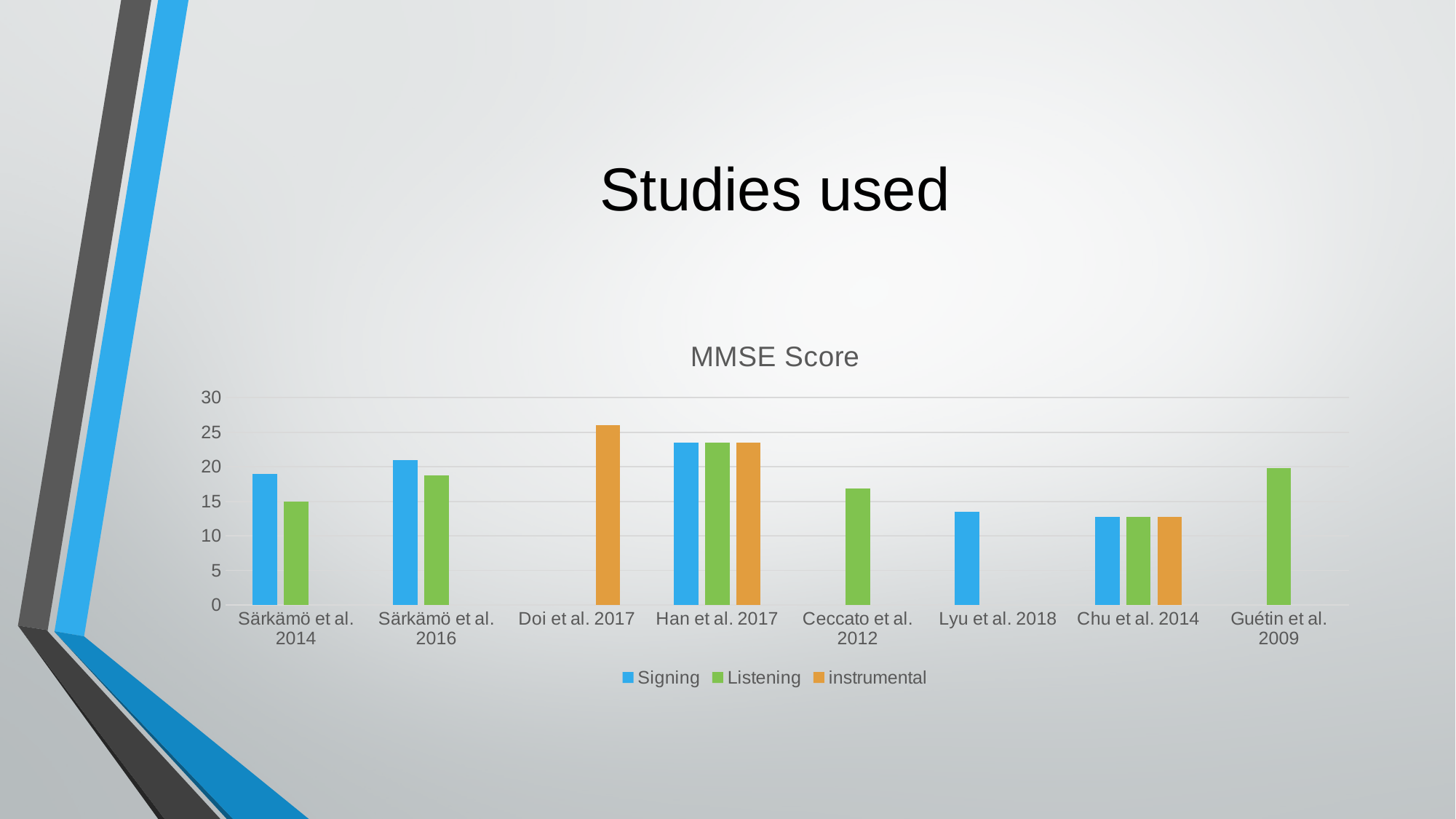

# Studies used

### Chart: MMSE Score

| Category | Signing | Listening | instrumental |
|---|---|---|---|
| Särkämö et al. 2014 | 19.0 | 15.0 | None |
| Särkämö et al. 2016 | 21.0 | 18.8 | None |
| Doi et al. 2017 | None | None | 26.0 |
| Han et al. 2017 | 23.45 | 23.45 | 23.45 |
| Ceccato et al. 2012 | None | 16.9 | None |
| Lyu et al. 2018 | 13.45 | None | None |
| Chu et al. 2014 | 12.8 | 12.8 | 12.8 |
| Guétin et al. 2009 | None | 19.8 | None |